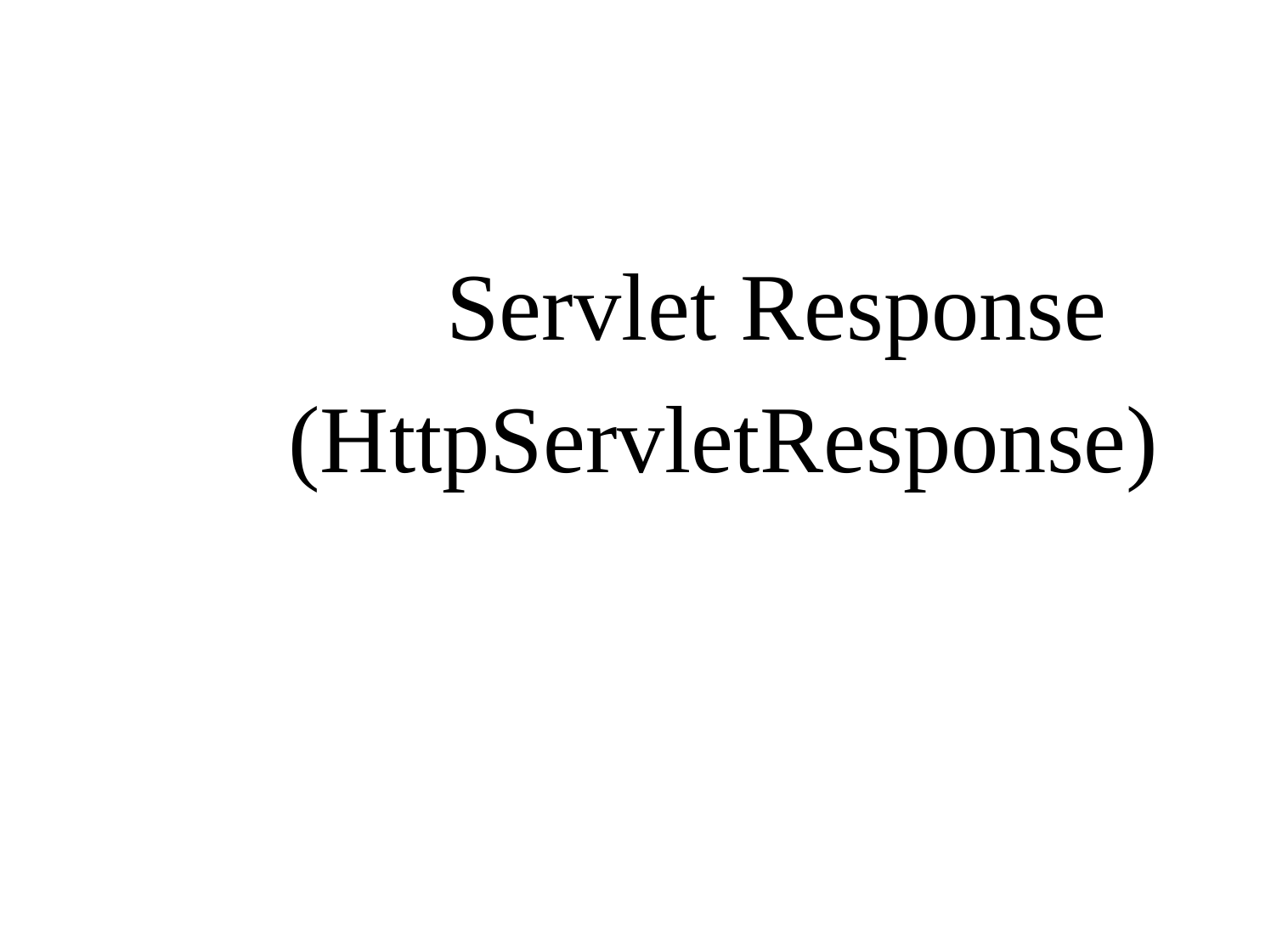

Antrix Consultancy Services

Servlet Response

(HttpServletResponse)

Madhusudhanan.P.K.